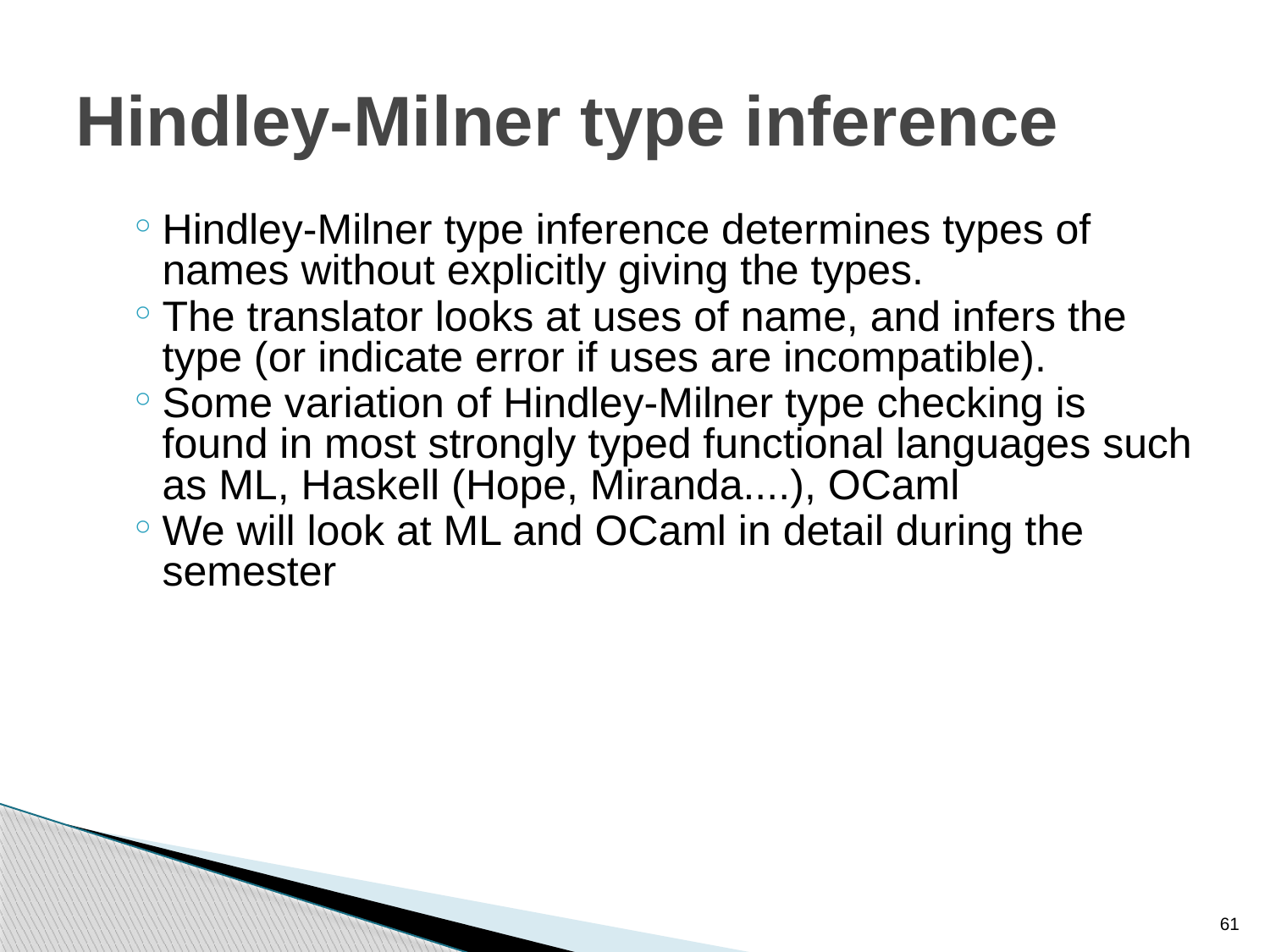

# Hindley-Milner type inference
Hindley-Milner type inference determines types of names without explicitly giving the types.
The translator looks at uses of name, and infers the type (or indicate error if uses are incompatible).
Some variation of Hindley-Milner type checking is found in most strongly typed functional languages such as ML, Haskell (Hope, Miranda....), OCaml
We will look at ML and OCaml in detail during the semester
61